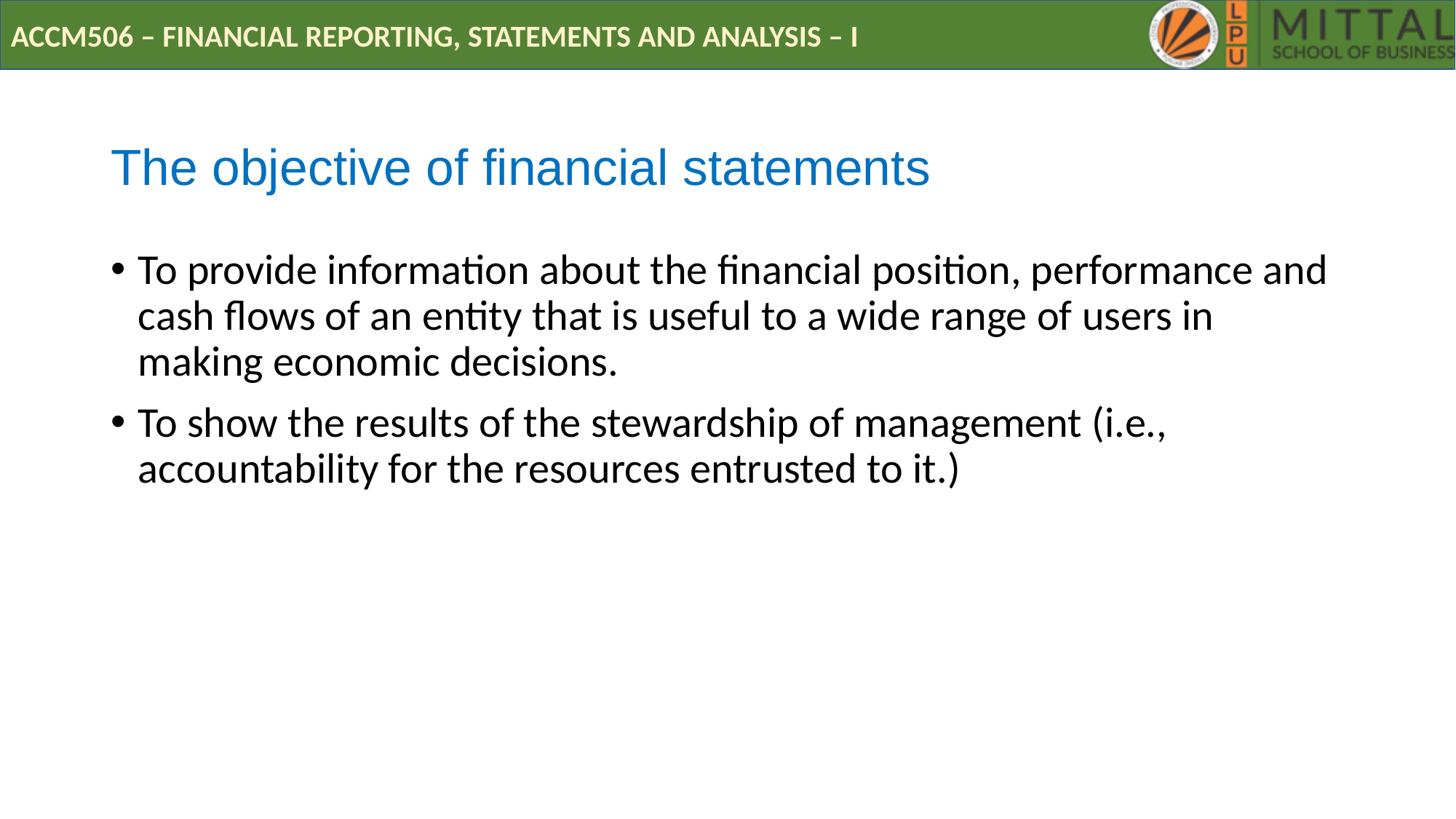

# The objective of financial statements
To provide information about the financial position, performance and cash flows of an entity that is useful to a wide range of users in making economic decisions.
To show the results of the stewardship of management (i.e., accountability for the resources entrusted to it.)